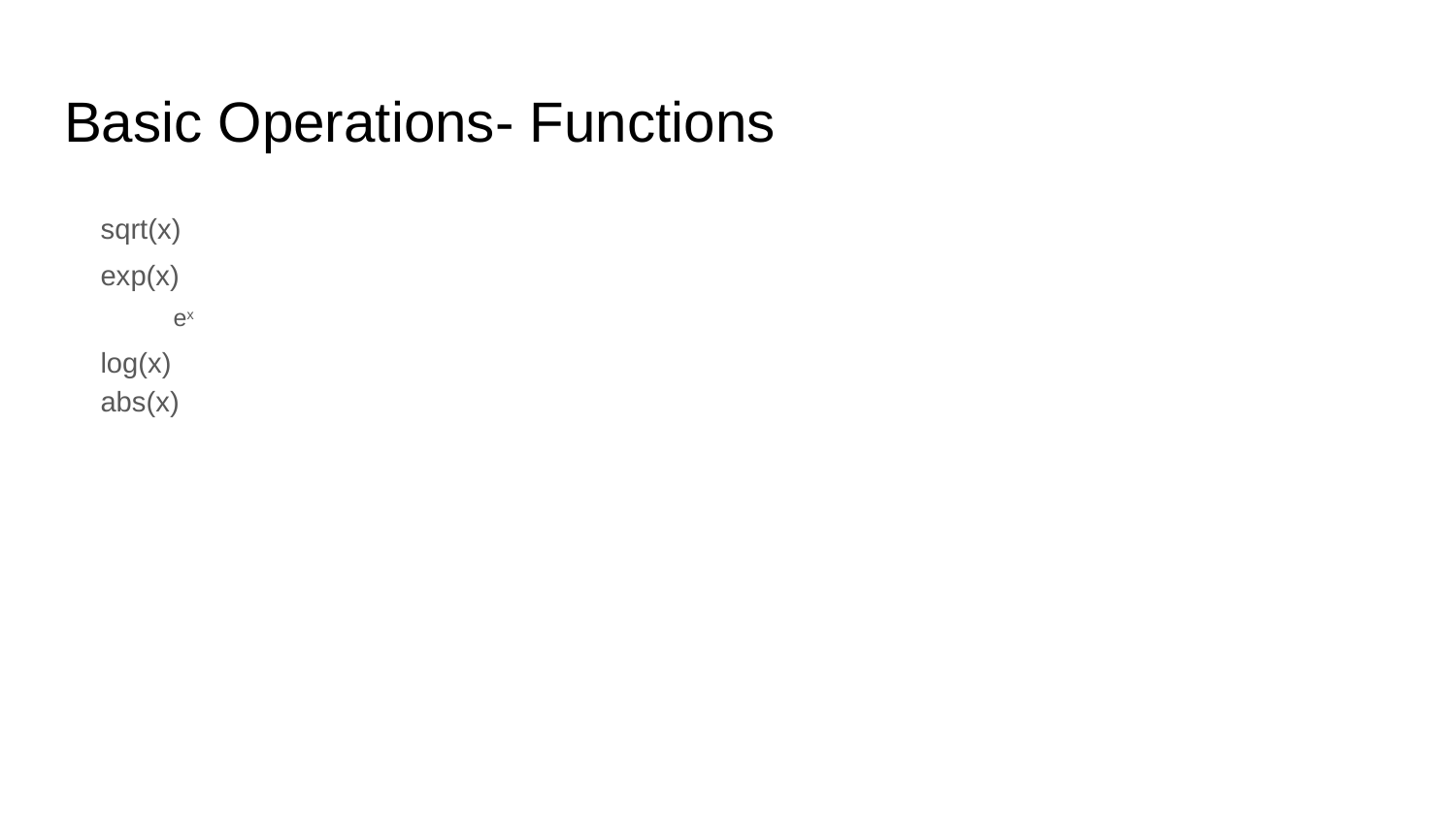

# Basic Operations- Functions

sqrt(x)
exp(x)
ex
log(x)
abs(x)